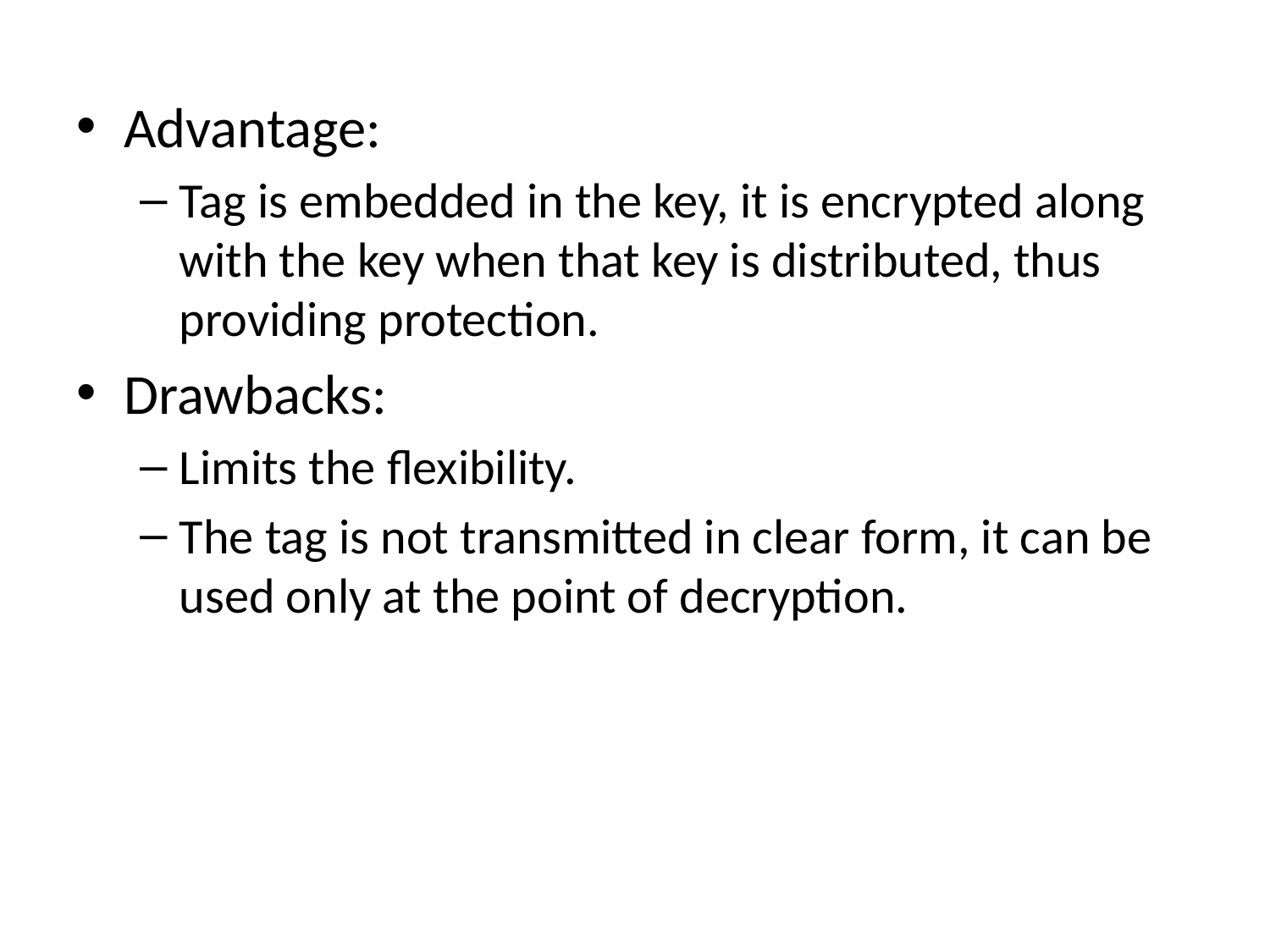

#
Advantage:
Tag is embedded in the key, it is encrypted along with the key when that key is distributed, thus providing protection.
Drawbacks:
Limits the flexibility.
The tag is not transmitted in clear form, it can be used only at the point of decryption.